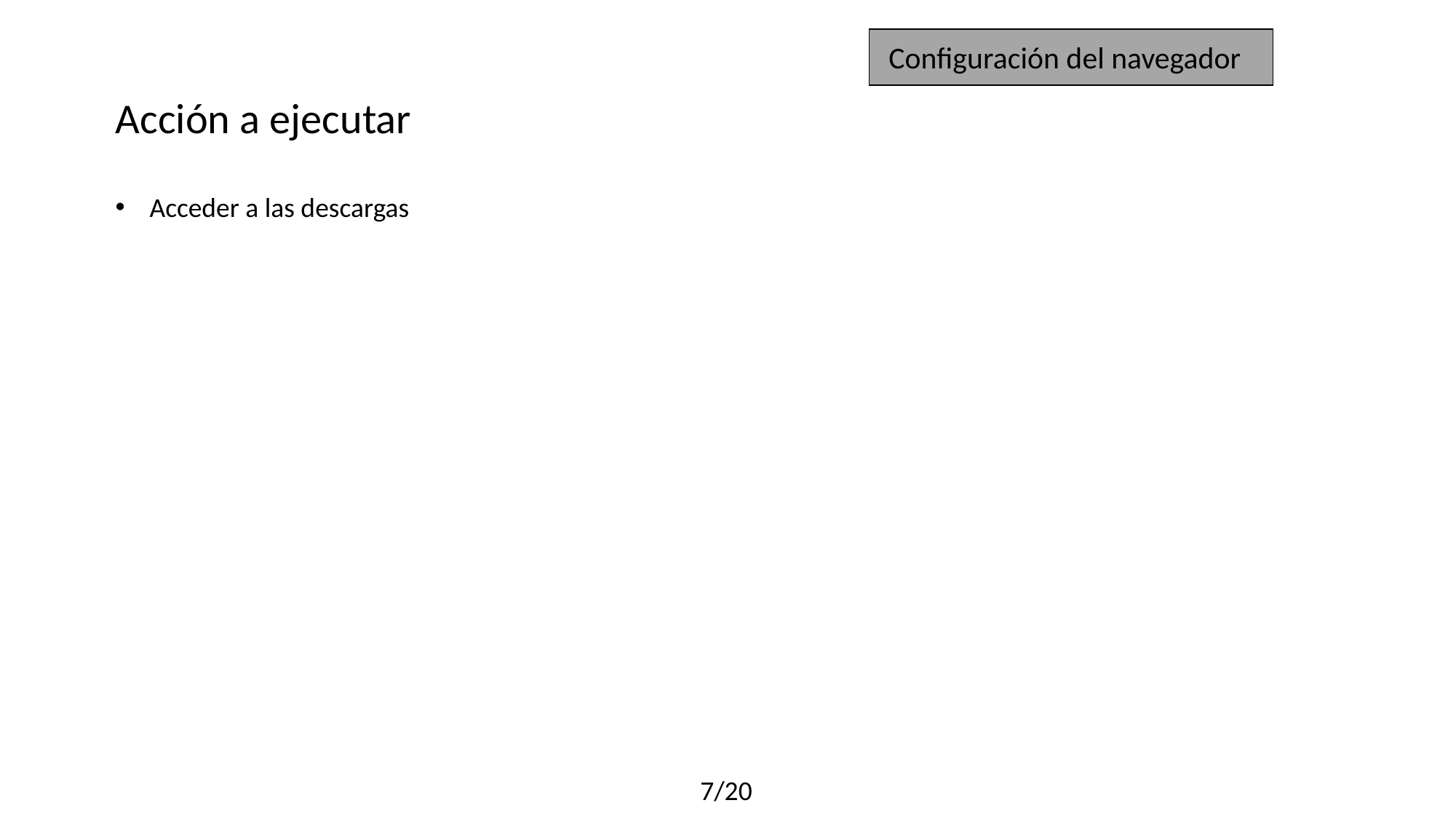

Configuración del navegador
Acción a ejecutar

Acceder a las descargas
7/20